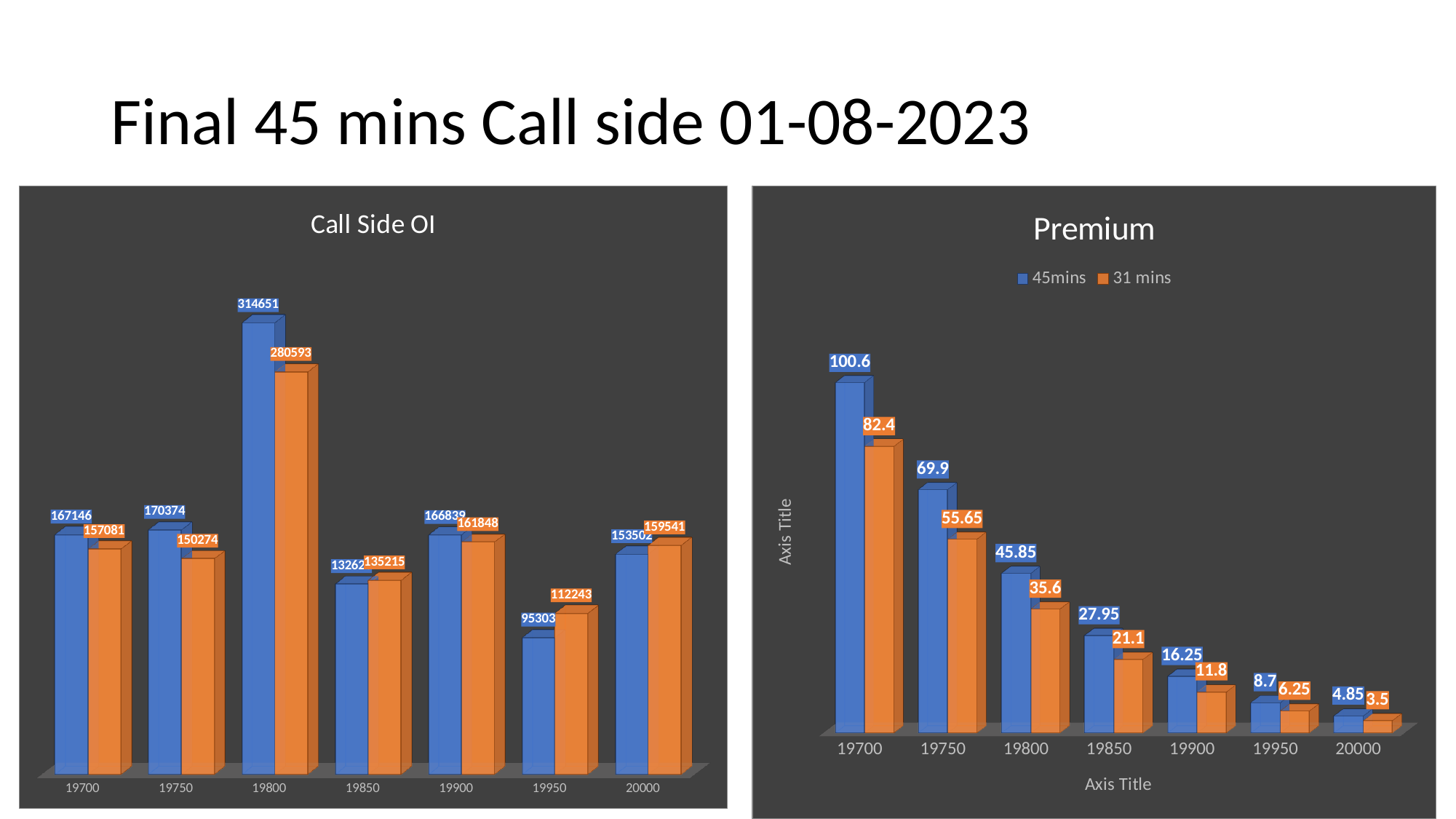

# Final 45 mins Call side 01-08-2023

[unsupported chart]

[unsupported chart]